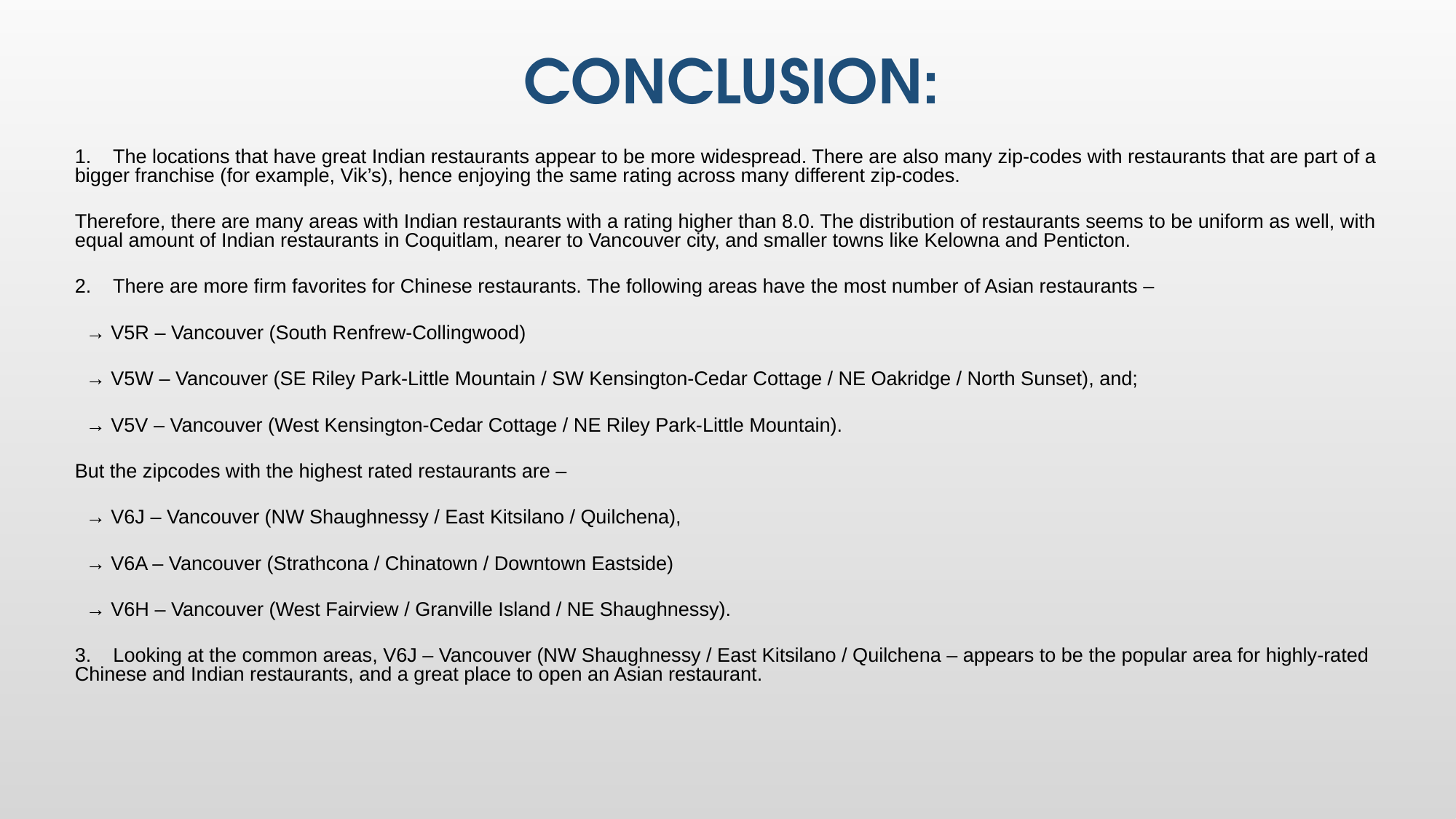

# CONCLUSION:
1.    The locations that have great Indian restaurants appear to be more widespread. There are also many zip-codes with restaurants that are part of a bigger franchise (for example, Vik’s), hence enjoying the same rating across many different zip-codes.
Therefore, there are many areas with Indian restaurants with a rating higher than 8.0. The distribution of restaurants seems to be uniform as well, with equal amount of Indian restaurants in Coquitlam, nearer to Vancouver city, and smaller towns like Kelowna and Penticton.
2.    There are more firm favorites for Chinese restaurants. The following areas have the most number of Asian restaurants –
  → V5R – Vancouver (South Renfrew-Collingwood)
  → V5W – Vancouver (SE Riley Park-Little Mountain / SW Kensington-Cedar Cottage / NE Oakridge / North Sunset), and;
  → V5V – Vancouver (West Kensington-Cedar Cottage / NE Riley Park-Little Mountain).
But the zipcodes with the highest rated restaurants are –
  → V6J – Vancouver (NW Shaughnessy / East Kitsilano / Quilchena),
  → V6A – Vancouver (Strathcona / Chinatown / Downtown Eastside)
  → V6H – Vancouver (West Fairview / Granville Island / NE Shaughnessy).
3.    Looking at the common areas, V6J – Vancouver (NW Shaughnessy / East Kitsilano / Quilchena – appears to be the popular area for highly-rated Chinese and Indian restaurants, and a great place to open an Asian restaurant.